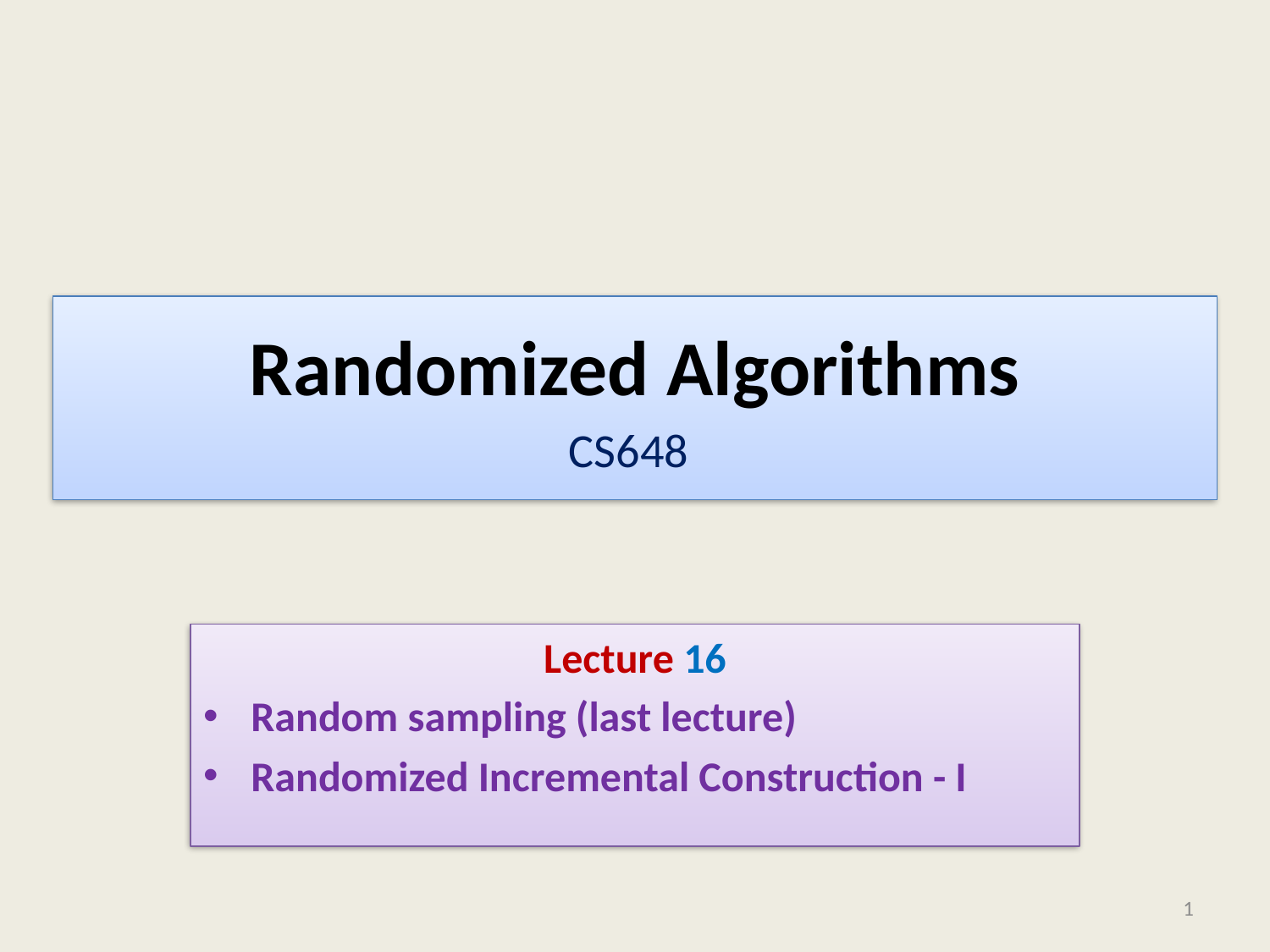

# Randomized Algorithms CS648
Lecture 16
Random sampling (last lecture)
Randomized Incremental Construction - I

1